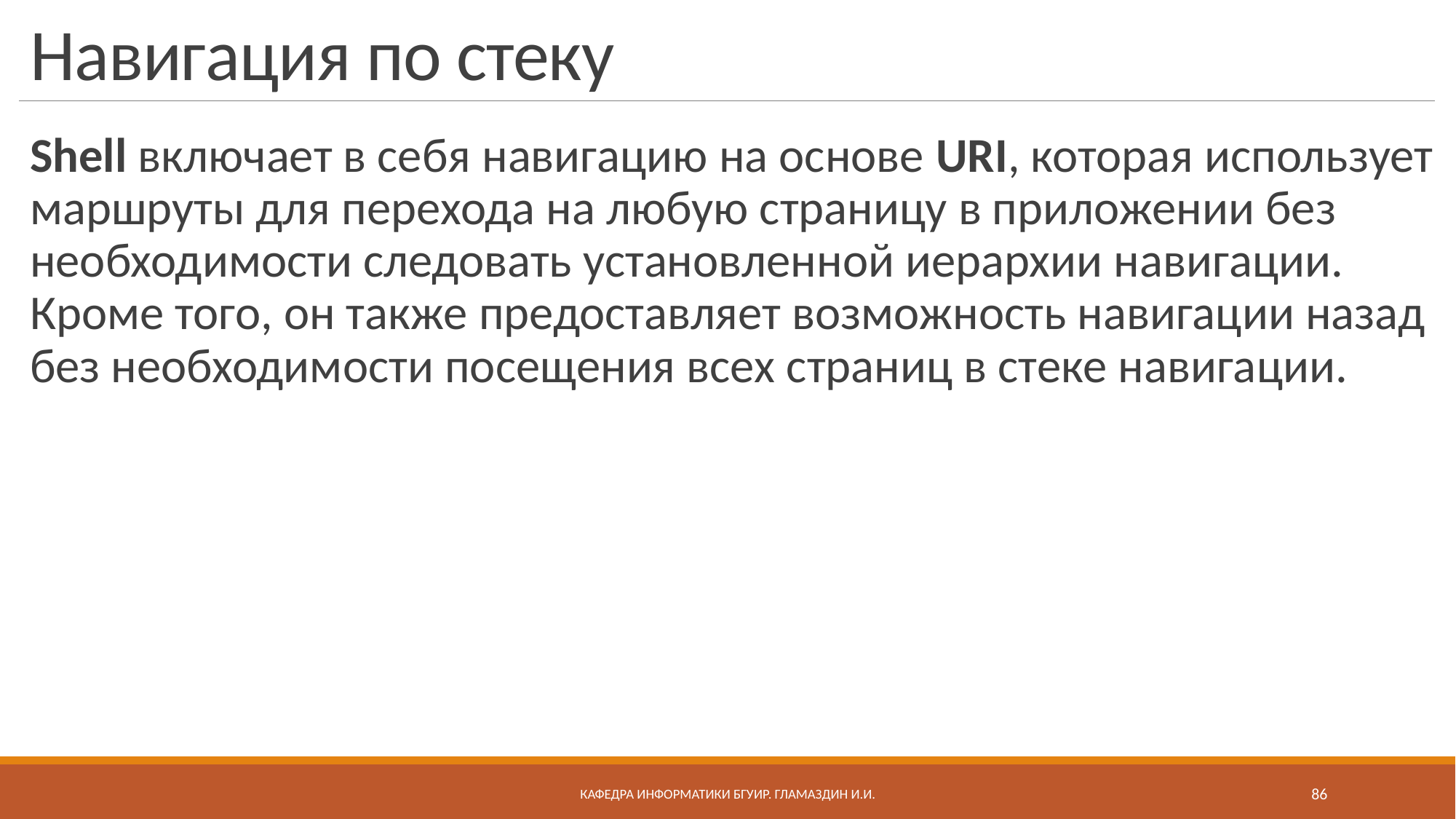

# Навигация по стеку
Shell включает в себя навигацию на основе URI, которая использует маршруты для перехода на любую страницу в приложении без необходимости следовать установленной иерархии навигации. Кроме того, он также предоставляет возможность навигации назад без необходимости посещения всех страниц в стеке навигации.
Кафедра информатики бгуир. Гламаздин И.и.
86